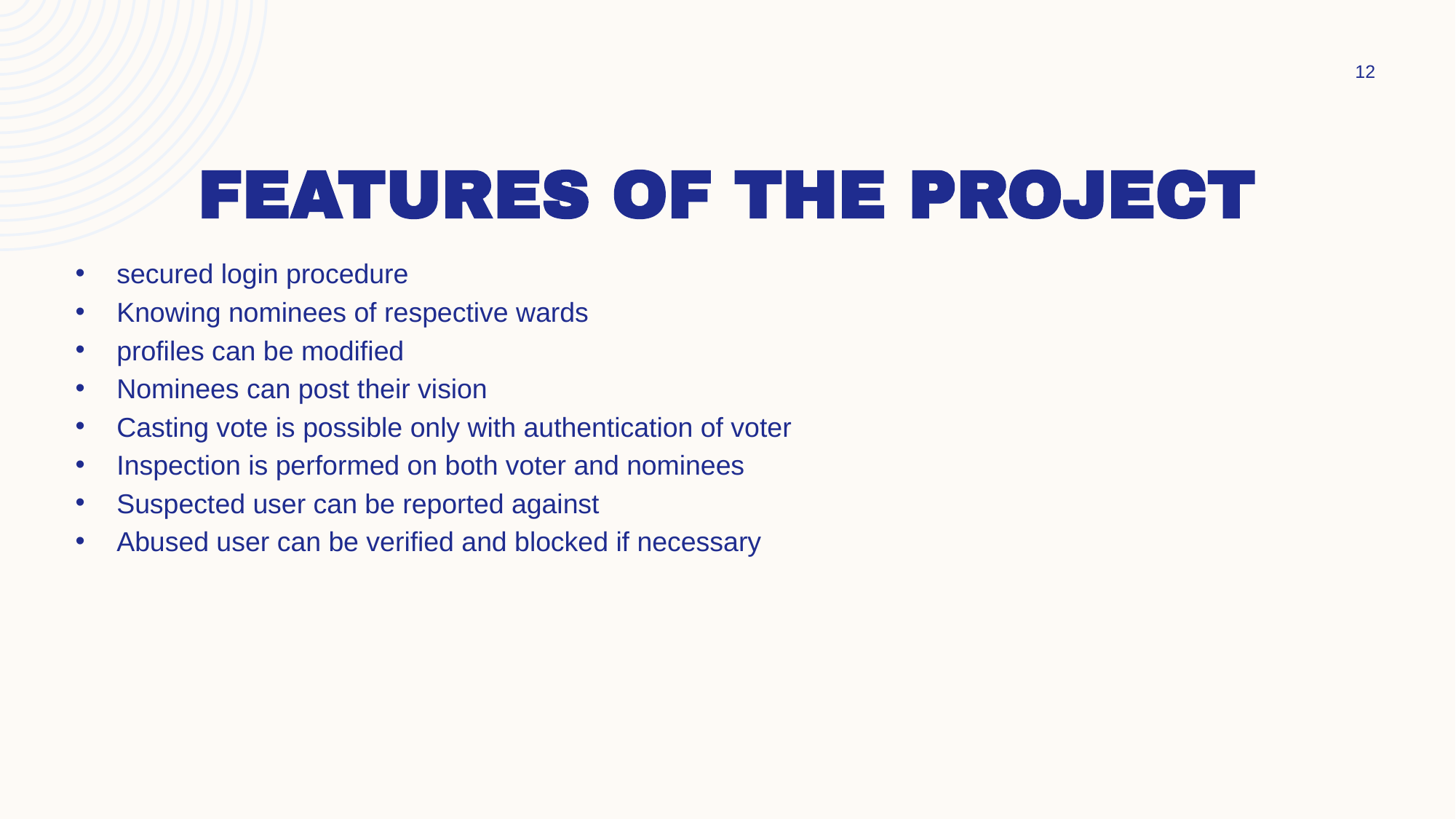

12
# FEATURES OF THE PROJECT
secured login procedure
Knowing nominees of respective wards
profiles can be modified
Nominees can post their vision
Casting vote is possible only with authentication of voter
Inspection is performed on both voter and nominees
Suspected user can be reported against
Abused user can be verified and blocked if necessary